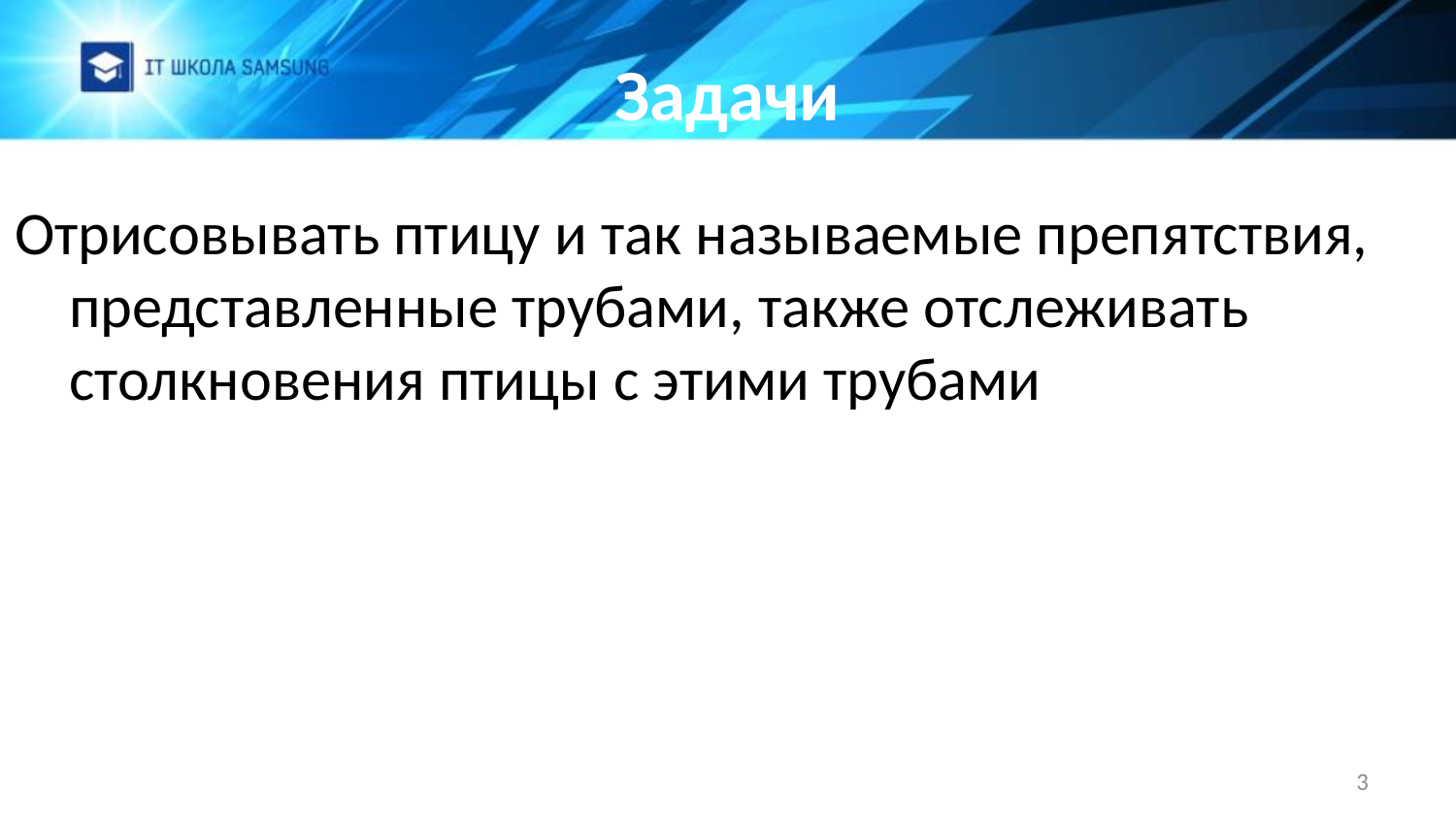

# Задачи
Отрисовывать птицу и так называемые препятствия, представленные трубами, также отслеживать столкновения птицы с этими трубами
3